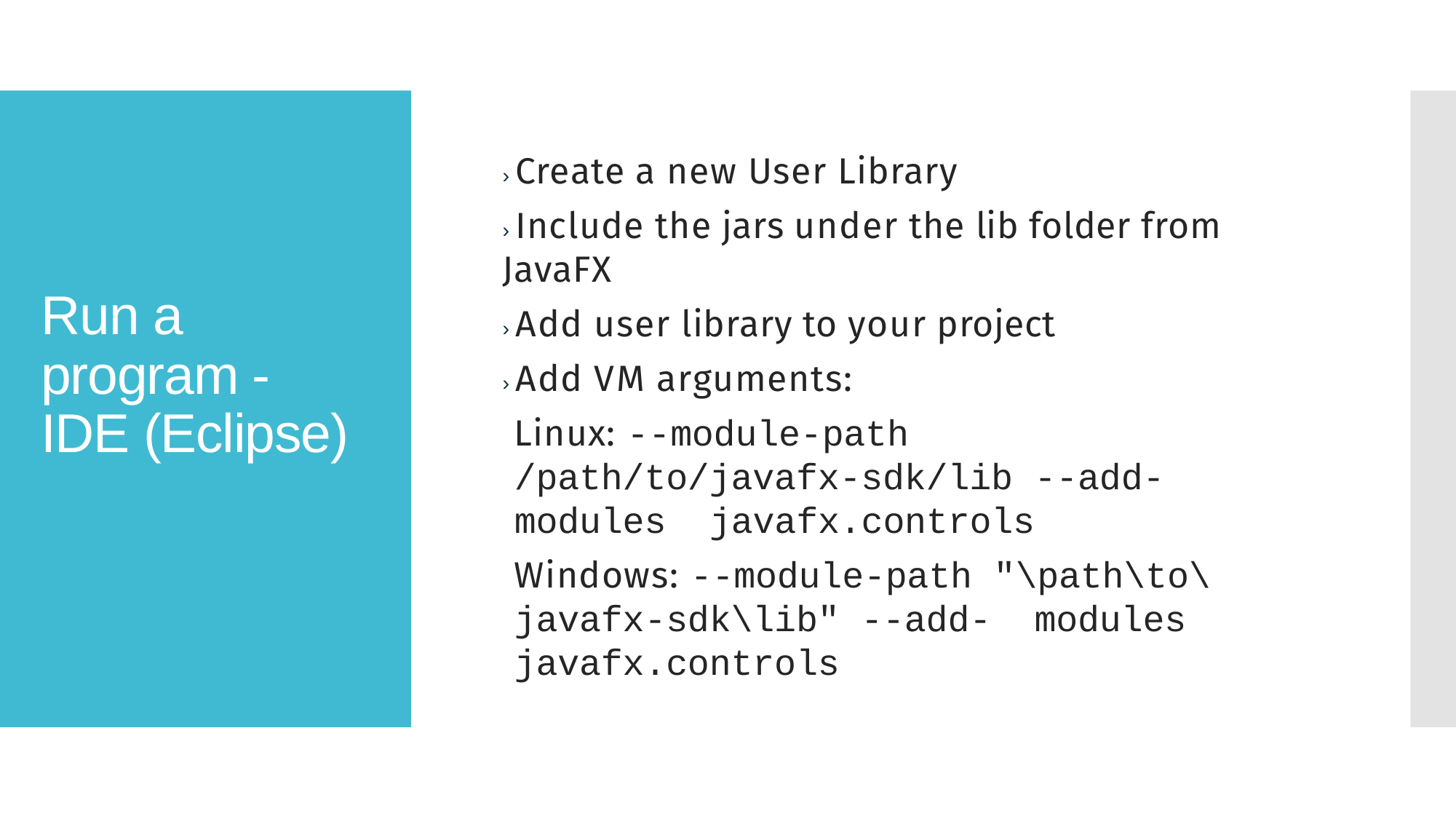

› Create a new User Library
› Include the jars under the lib folder from JavaFX
› Add user library to your project
› Add VM arguments:
Linux: --module-path /path/to/javafx-sdk/lib --add-modules  javafx.controls
Windows: --module-path "\path\to\javafx-sdk\lib" --add-  modules javafx.controls

# Run a program - IDE (Eclipse)